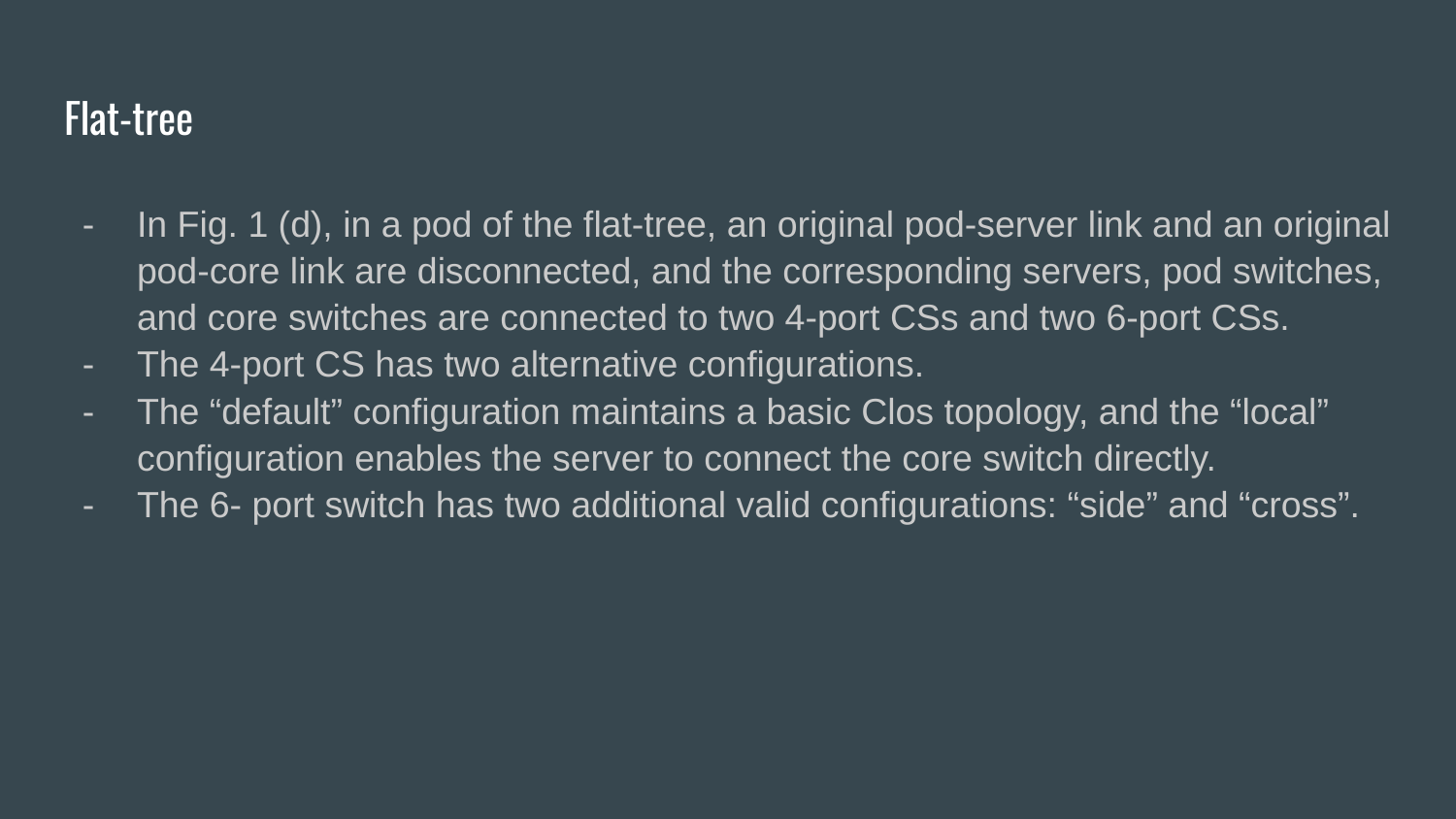

# Flat-tree
In Fig. 1 (d), in a pod of the flat-tree, an original pod-server link and an original pod-core link are disconnected, and the corresponding servers, pod switches, and core switches are connected to two 4-port CSs and two 6-port CSs.
The 4-port CS has two alternative configurations.
The “default” configuration maintains a basic Clos topology, and the “local” configuration enables the server to connect the core switch directly.
The 6- port switch has two additional valid configurations: “side” and “cross”.